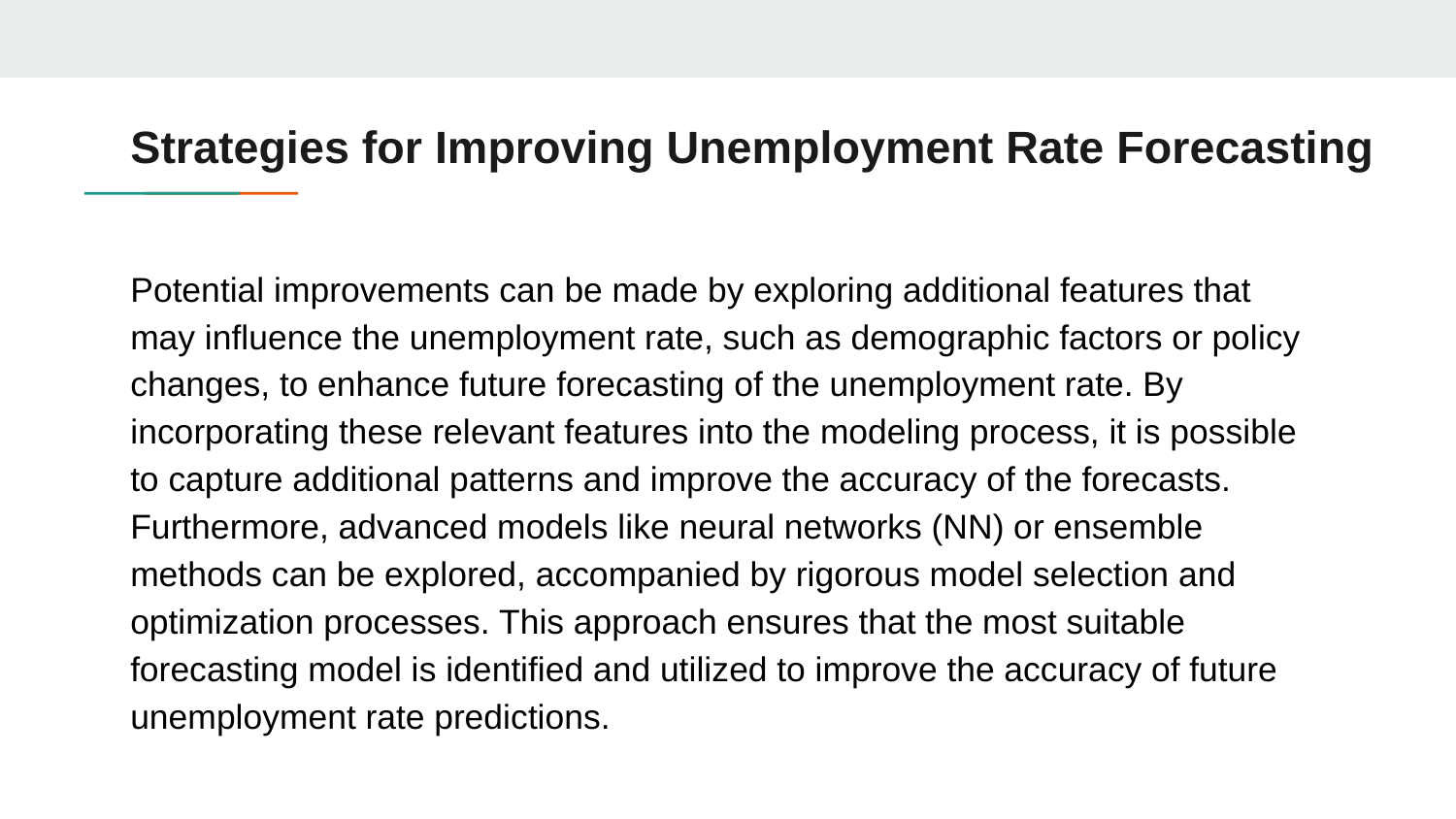

# Strategies for Improving Unemployment Rate Forecasting
Potential improvements can be made by exploring additional features that may influence the unemployment rate, such as demographic factors or policy changes, to enhance future forecasting of the unemployment rate. By incorporating these relevant features into the modeling process, it is possible to capture additional patterns and improve the accuracy of the forecasts. Furthermore, advanced models like neural networks (NN) or ensemble methods can be explored, accompanied by rigorous model selection and optimization processes. This approach ensures that the most suitable forecasting model is identified and utilized to improve the accuracy of future unemployment rate predictions.